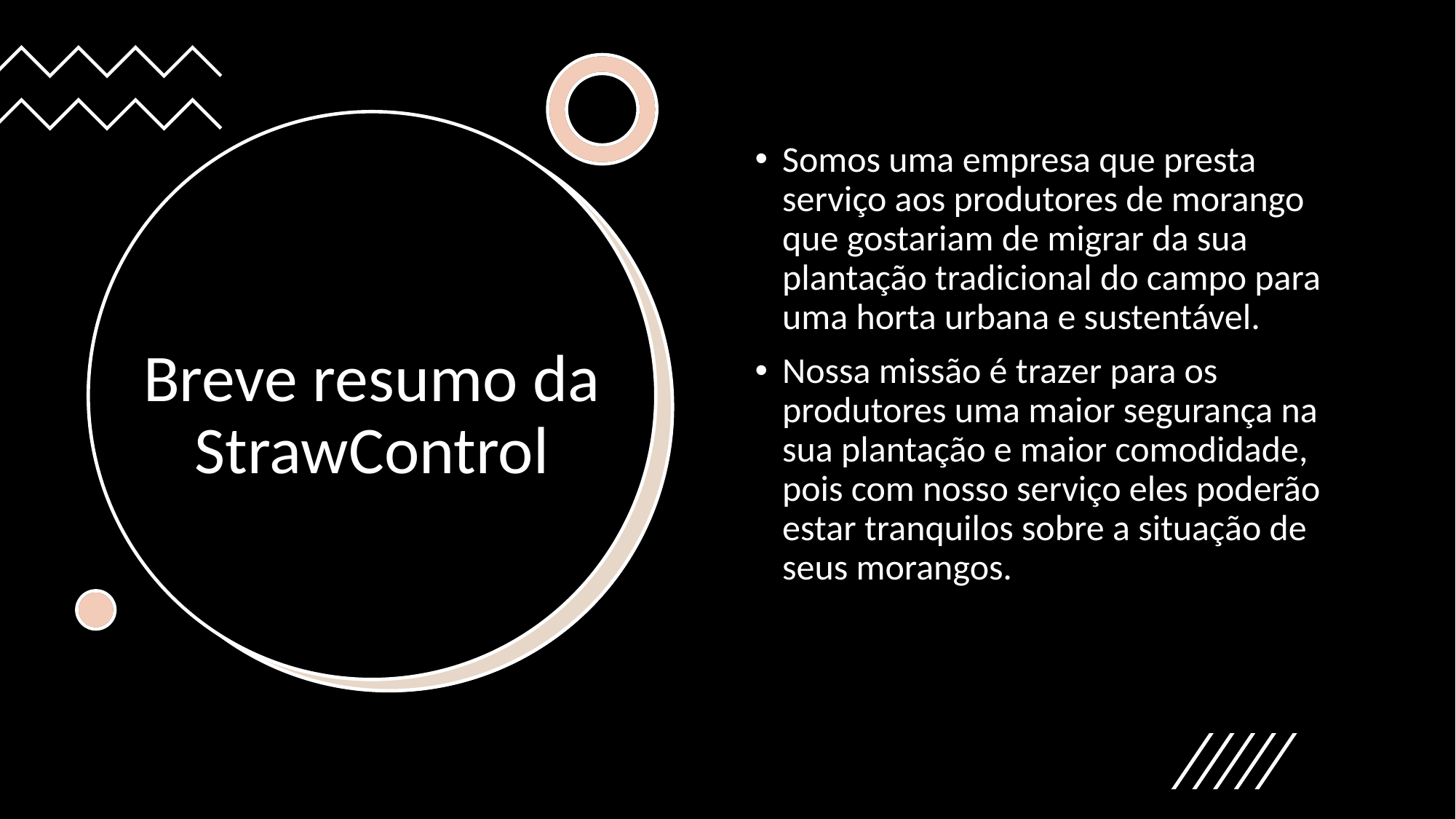

Somos uma empresa que presta serviço aos produtores de morango que gostariam de migrar da sua plantação tradicional do campo para uma horta urbana e sustentável.
Nossa missão é trazer para os produtores uma maior segurança na sua plantação e maior comodidade, pois com nosso serviço eles poderão estar tranquilos sobre a situação de seus morangos.
# Breve resumo da StrawControl